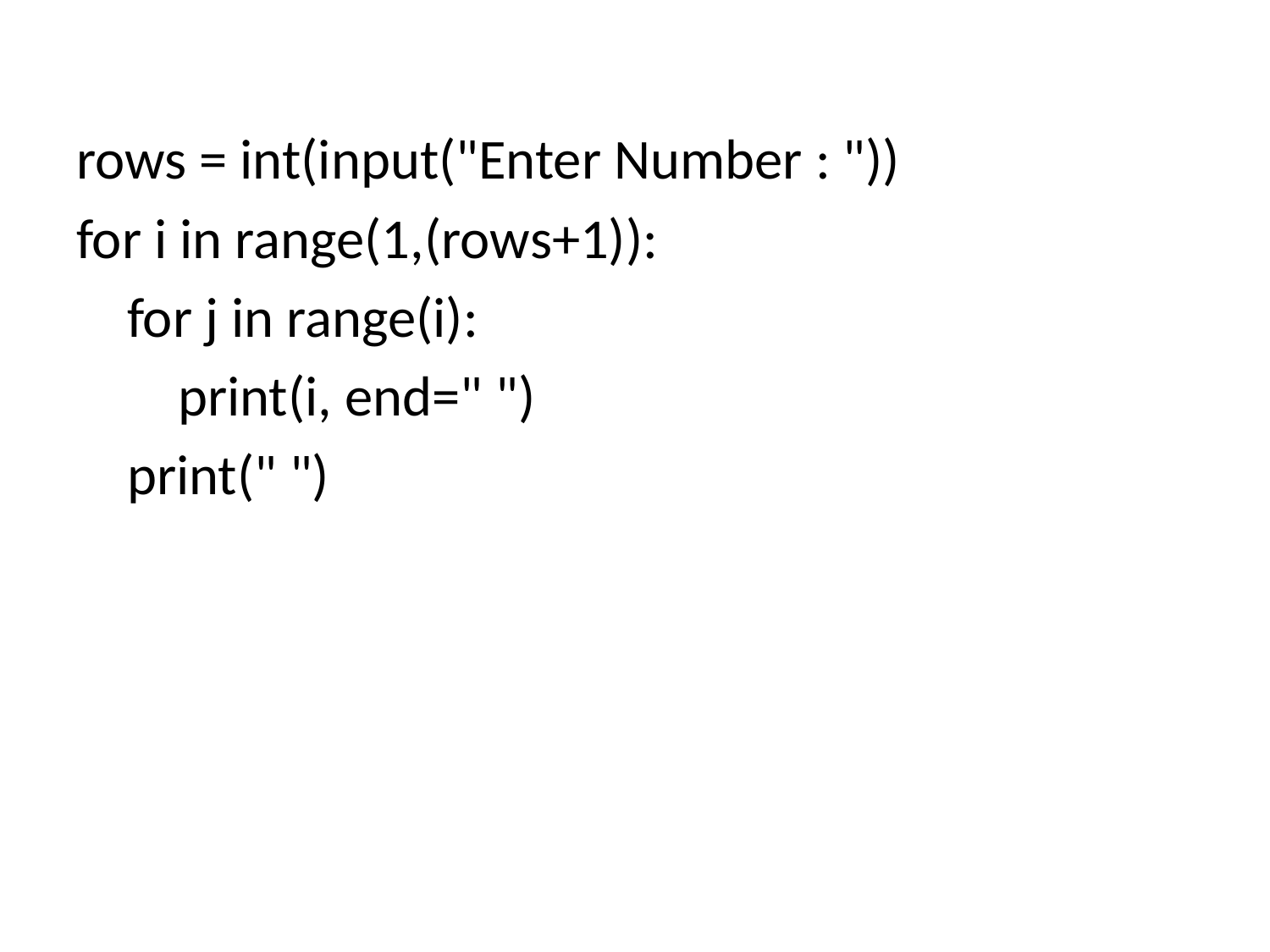

rows = int(input("Enter Number : "))
for i in range(1,(rows+1)):
    for j in range(i):
        print(i, end=" ")
    print(" ")